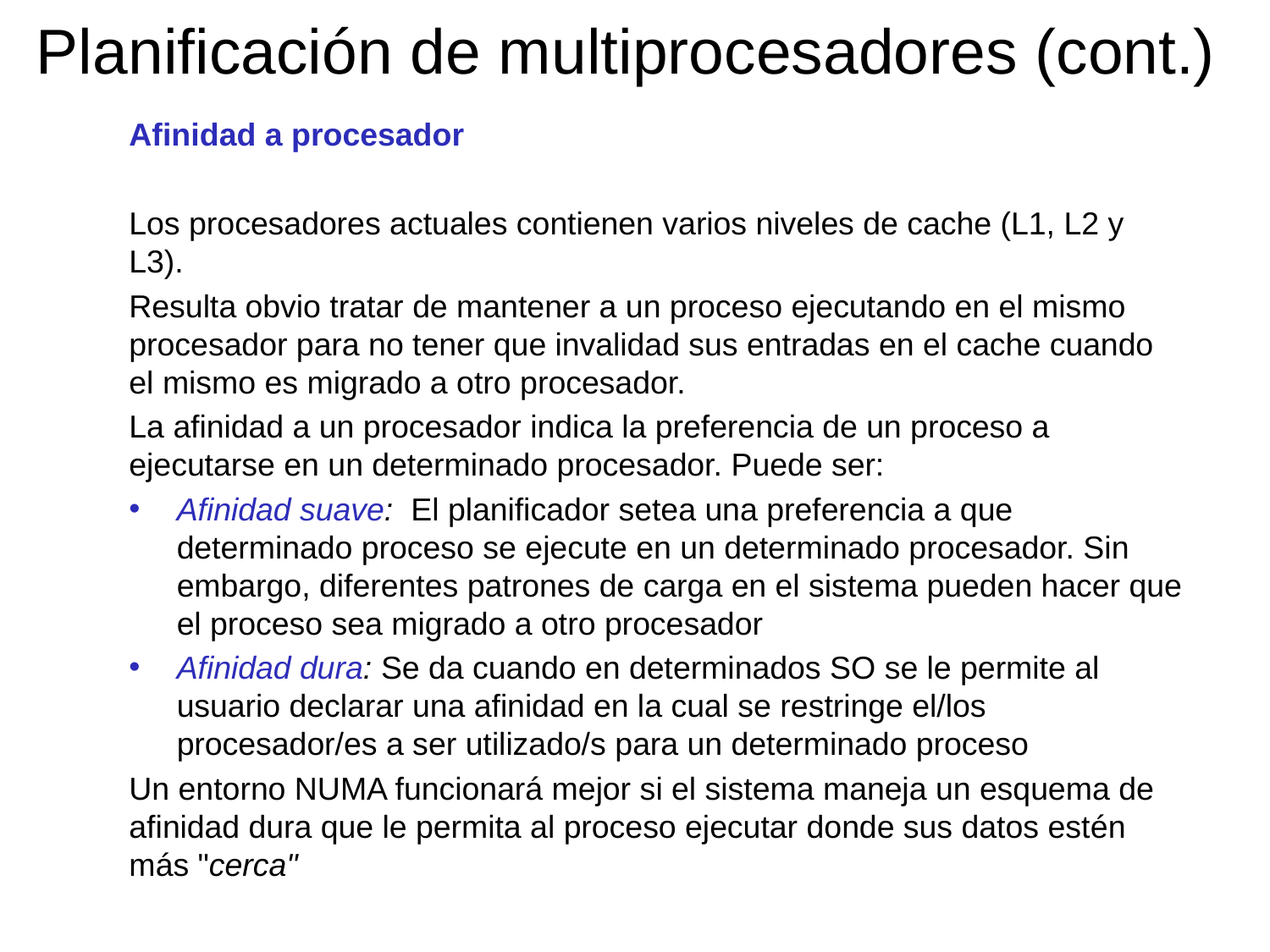

# Planificación de multiprocesadores (cont.)
Afinidad a procesador

Los procesadores actuales contienen varios niveles de cache (L1, L2 y L3).
Resulta obvio tratar de mantener a un proceso ejecutando en el mismo procesador para no tener que invalidad sus entradas en el cache cuando el mismo es migrado a otro procesador.
La afinidad a un procesador indica la preferencia de un proceso a ejecutarse en un determinado procesador. Puede ser:
Afinidad suave:  El planificador setea una preferencia a que determinado proceso se ejecute en un determinado procesador. Sin embargo, diferentes patrones de carga en el sistema pueden hacer que el proceso sea migrado a otro procesador
Afinidad dura: Se da cuando en determinados SO se le permite al usuario declarar una afinidad en la cual se restringe el/los procesador/es a ser utilizado/s para un determinado proceso
Un entorno NUMA funcionará mejor si el sistema maneja un esquema de afinidad dura que le permita al proceso ejecutar donde sus datos estén más "cerca"